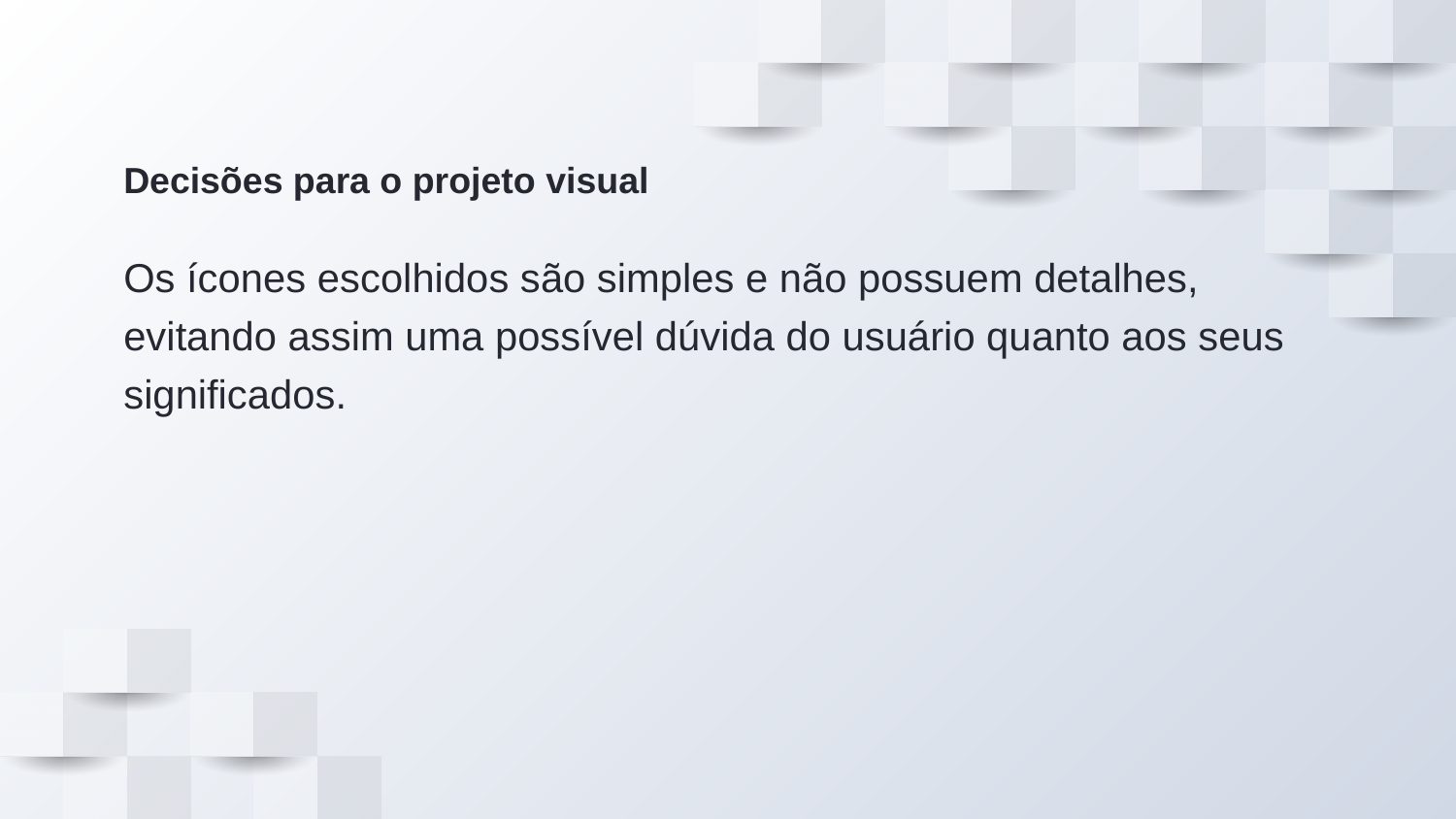

# Decisões para o projeto visual
Os ícones escolhidos são simples e não possuem detalhes, evitando assim uma possível dúvida do usuário quanto aos seus significados.